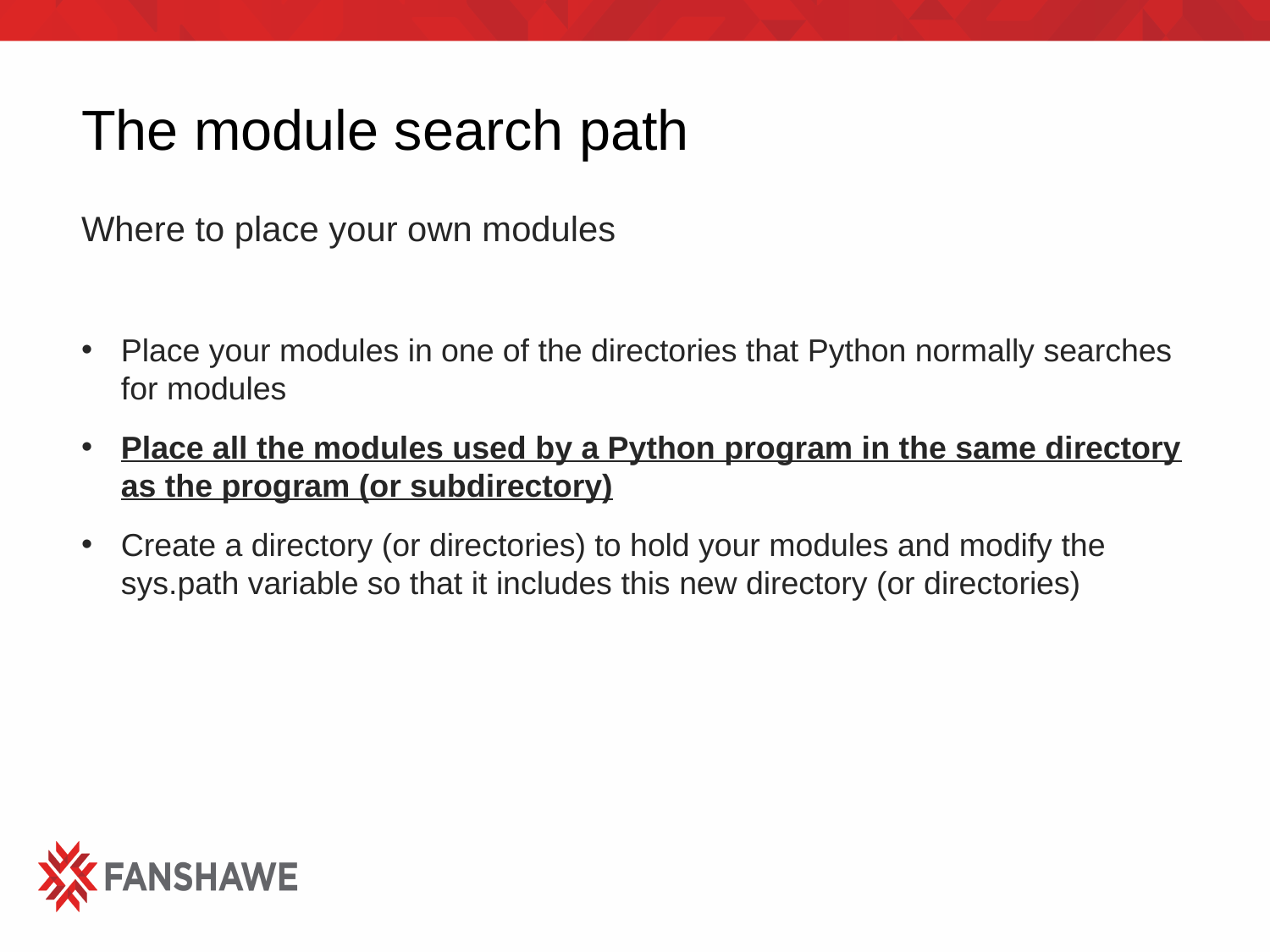

# The module search path
Where to place your own modules

Place your modules in one of the directories that Python normally searches for modules
Place all the modules used by a Python program in the same directory as the program (or subdirectory)
Create a directory (or directories) to hold your modules and modify the sys.path variable so that it includes this new directory (or directories)